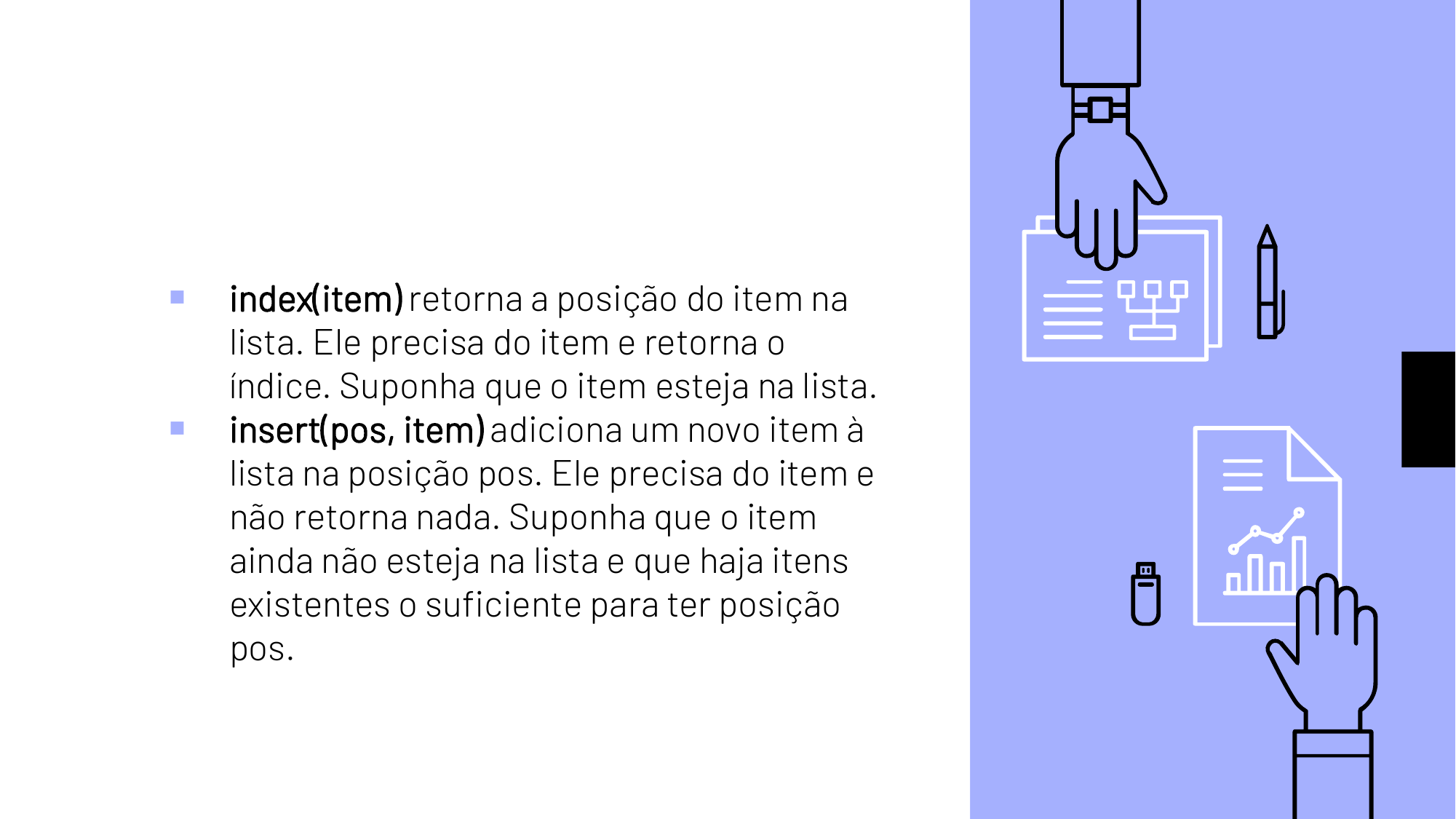

#
index(item) retorna a posição do item na lista. Ele precisa do item e retorna o índice. Suponha que o item esteja na lista.
insert(pos, item) adiciona um novo item à lista na posição pos. Ele precisa do item e não retorna nada. Suponha que o item ainda não esteja na lista e que haja itens existentes o suficiente para ter posição pos.